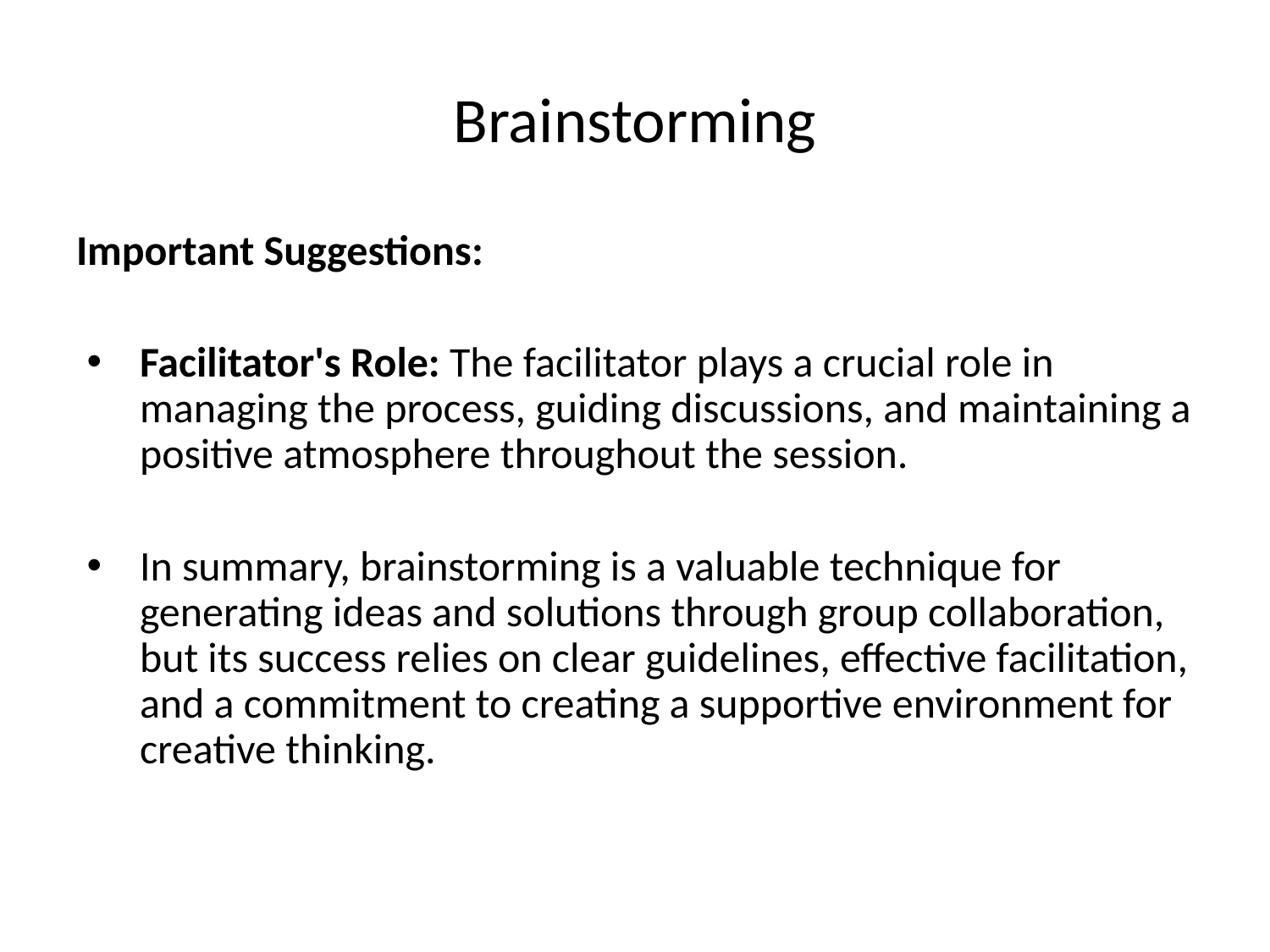

# Brainstorming
Important Suggestions:

Facilitator's Role: The facilitator plays a crucial role in managing the process, guiding discussions, and maintaining a positive atmosphere throughout the session.

In summary, brainstorming is a valuable technique for generating ideas and solutions through group collaboration, but its success relies on clear guidelines, effective facilitation, and a commitment to creating a supportive environment for creative thinking.